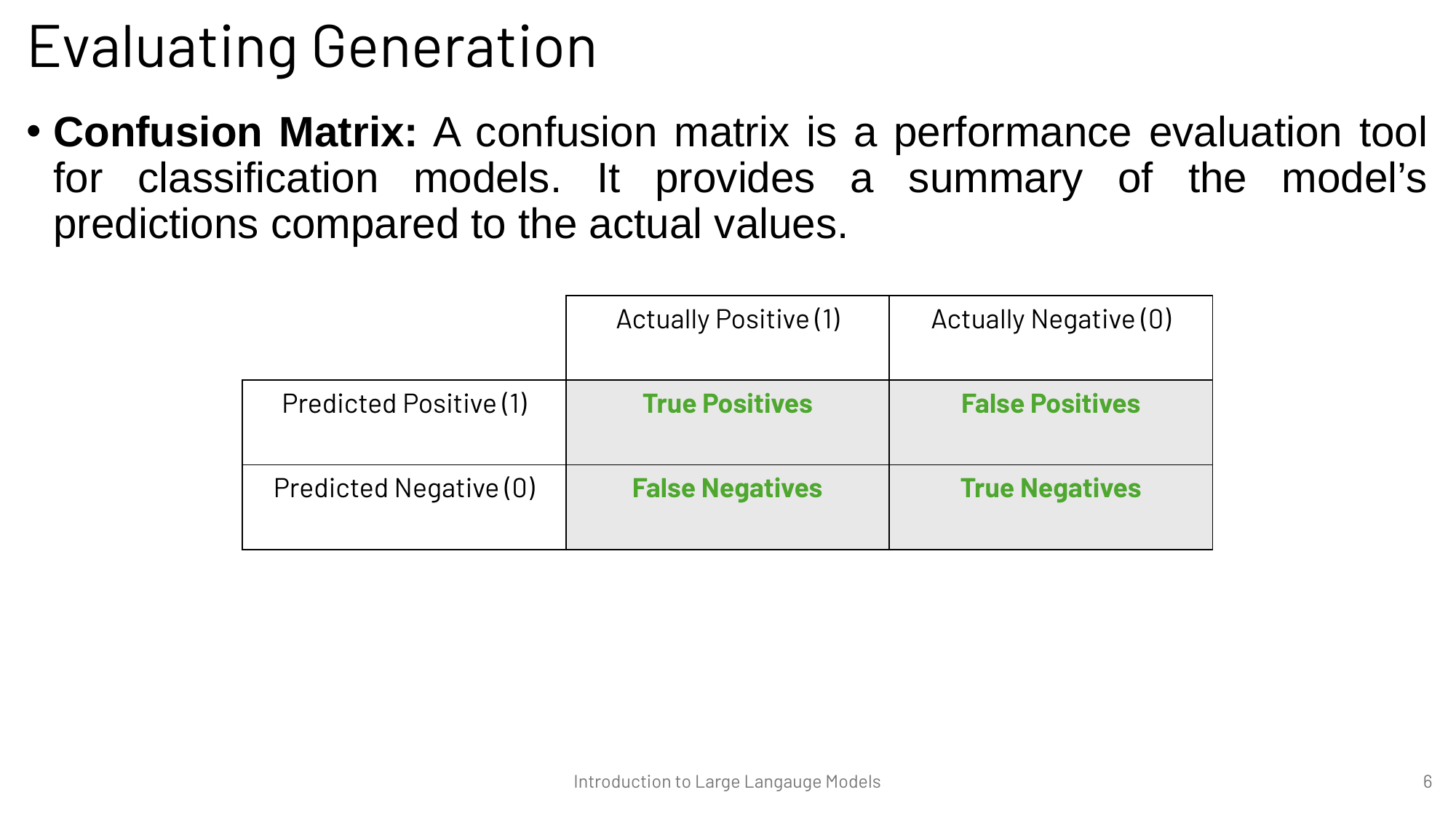

# Evaluating Generation
Confusion Matrix: A confusion matrix is a performance evaluation tool for classification models. It provides a summary of the model’s predictions compared to the actual values.

|  | Actually Positive (1) | Actually Negative (0) |
| --- | --- | --- |
| Predicted Positive (1) | True Positives | False Positives |
| Predicted Negative (0) | False Negatives | True Negatives |
Introduction to Large Langauge Models
6